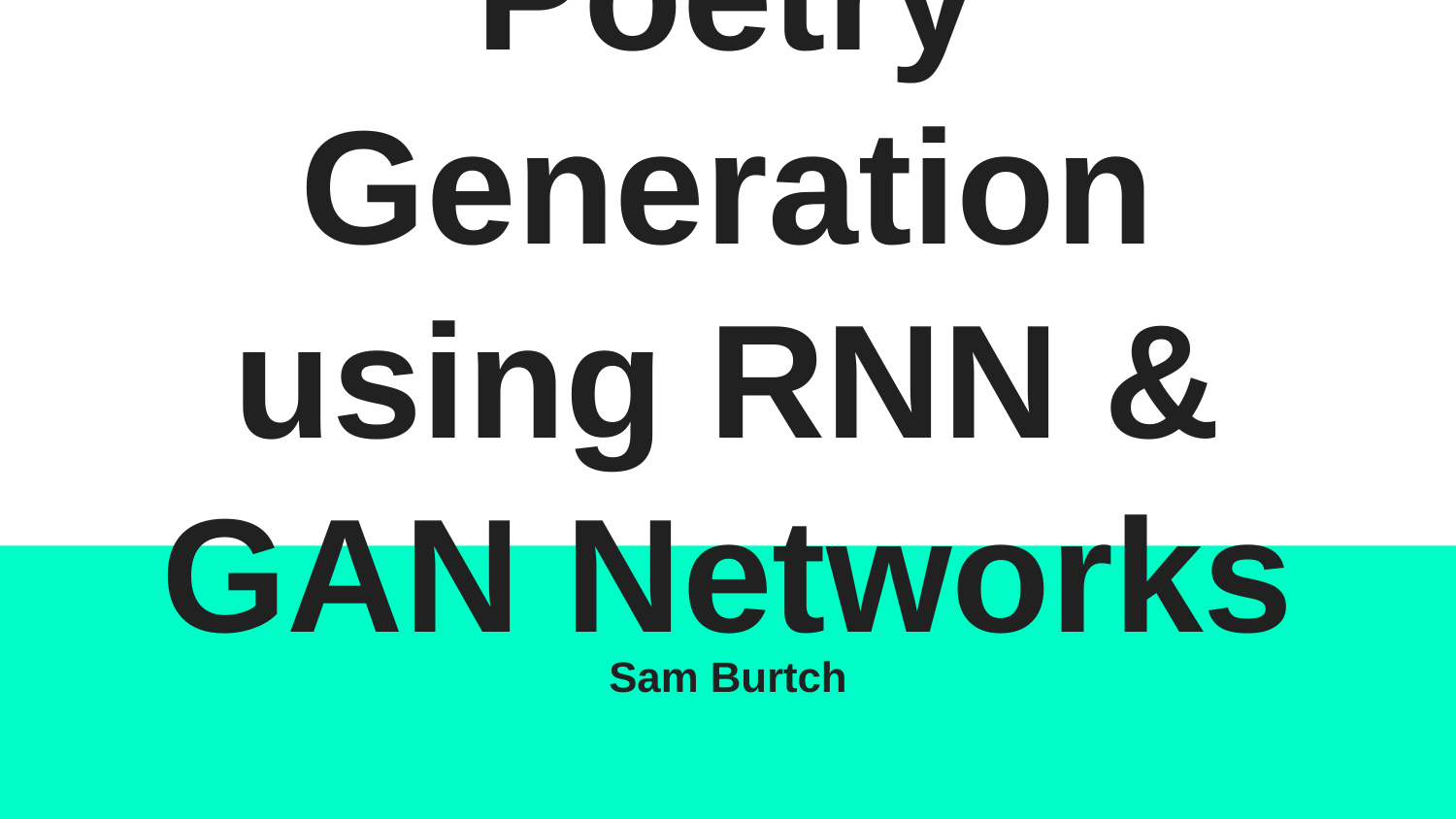

# Poetry Generation using RNN & GAN Networks
Sam Burtch